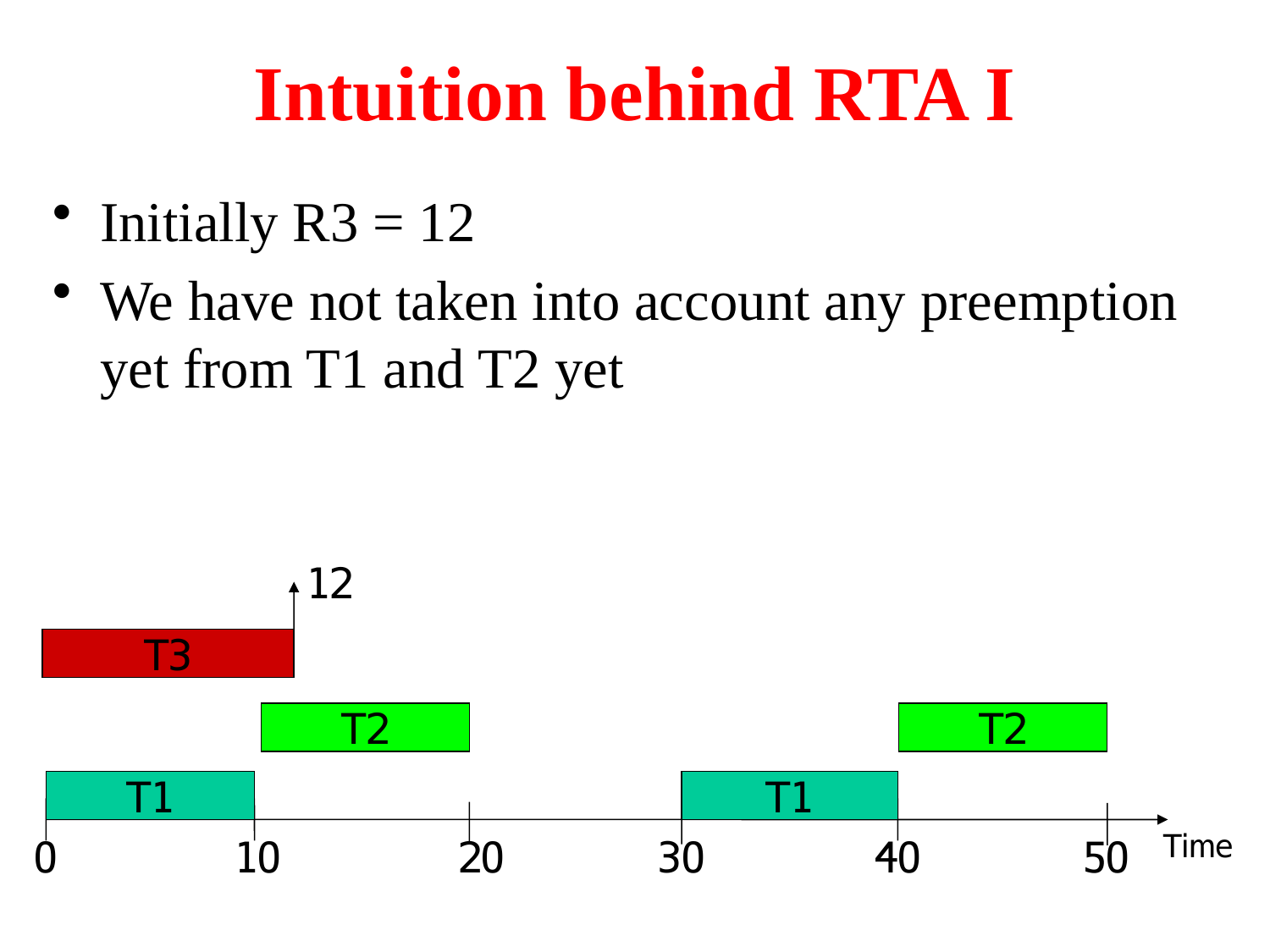

# Intuition behind RTA I
Initially R3 = 12
We have not taken into account any preemption yet from T1 and T2 yet
12

T3
T2
T2
T1
T1

Time
0
10
20
30
40
50